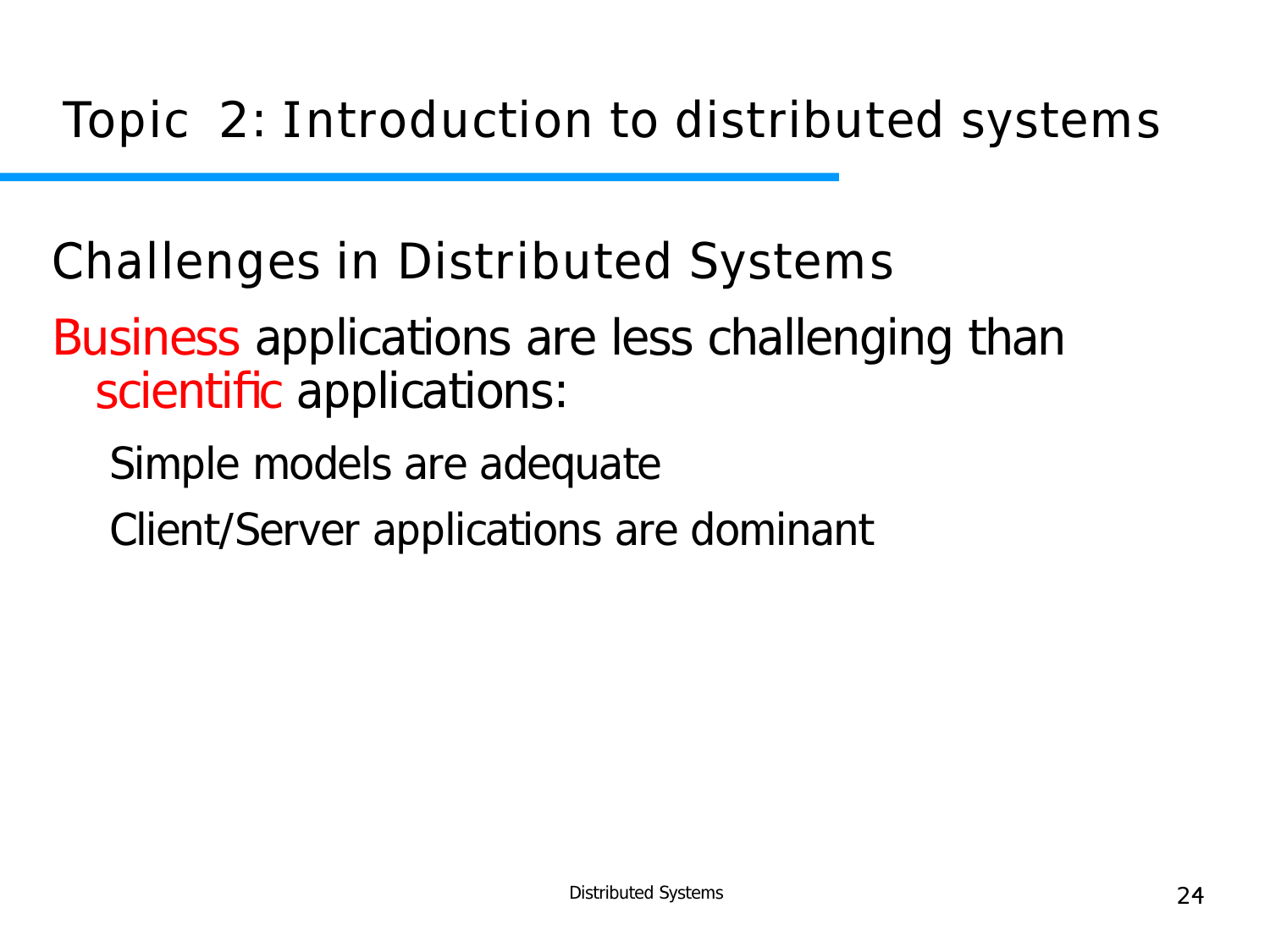

# Topic  2: Introduction to distributed systems
Challenges in Distributed Systems
Business applications are less challenging than scientific applications:
Simple models are adequate
Client/Server applications are dominant
Distributed Systems
24